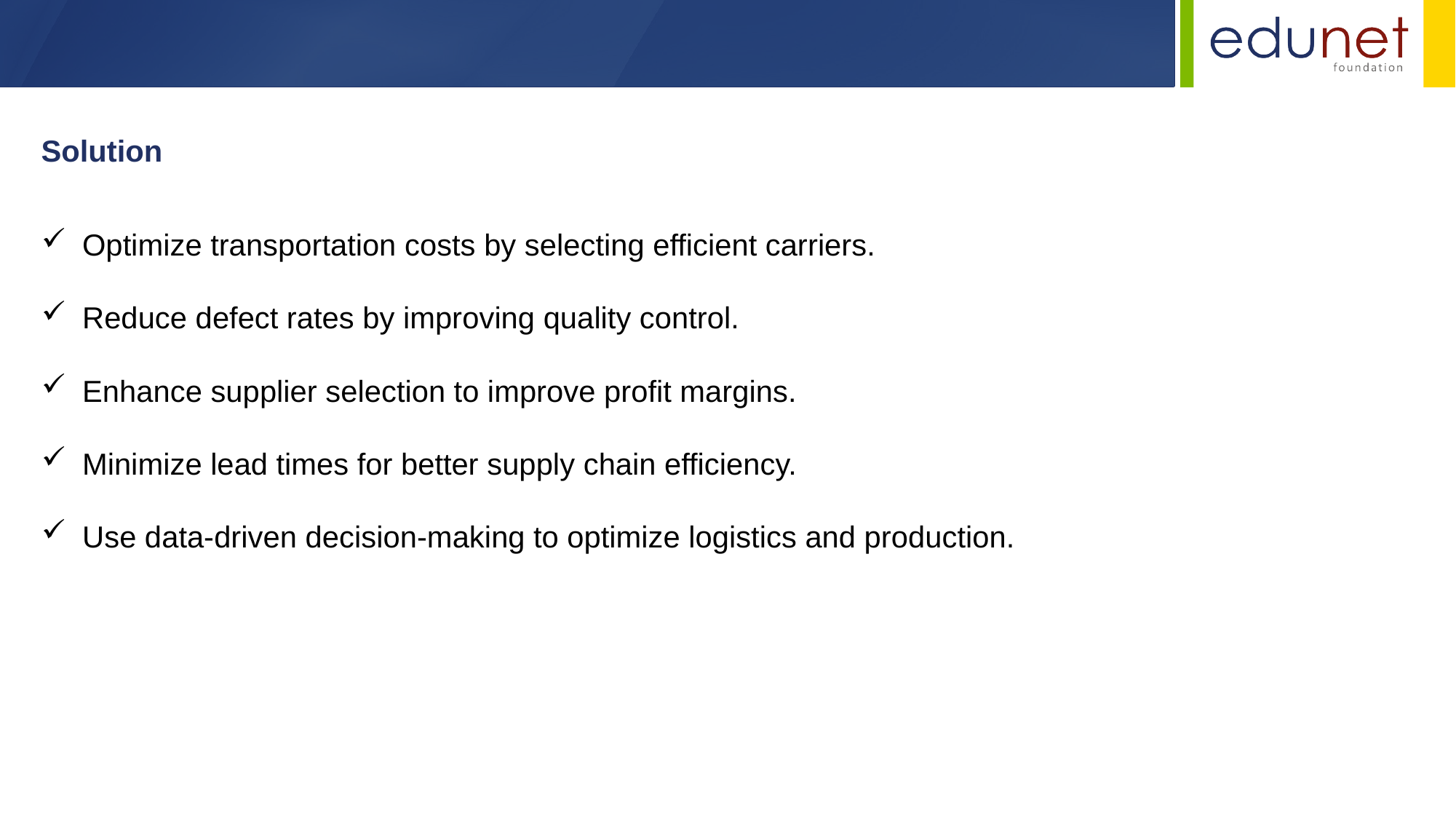

Solution

Optimize transportation costs by selecting efficient carriers.
Reduce defect rates by improving quality control.
Enhance supplier selection to improve profit margins.
Minimize lead times for better supply chain efficiency.
Use data-driven decision-making to optimize logistics and production.